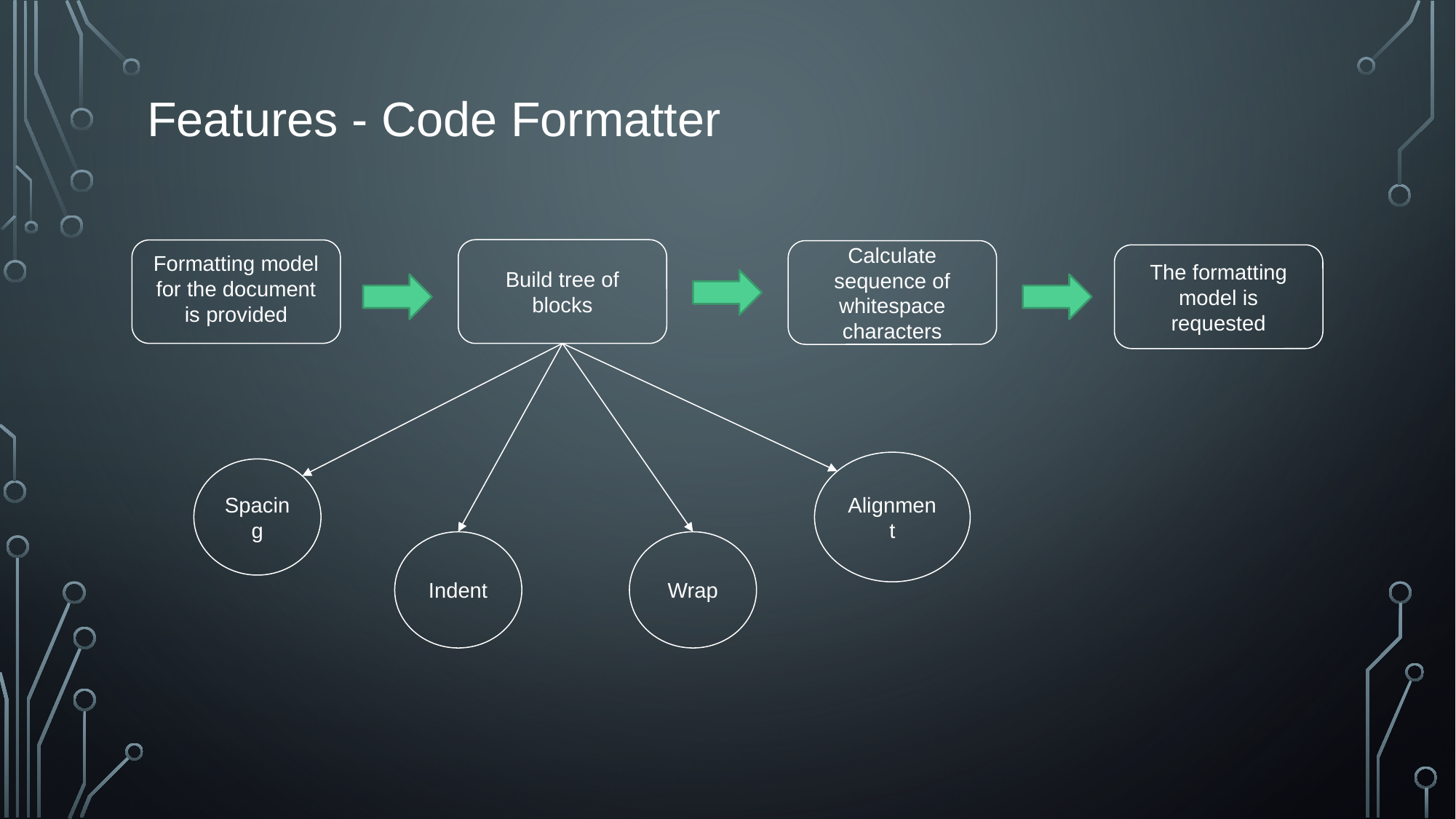

# Features - Code Formatter
Build tree of blocks

Formatting model for the document is provided

Calculate sequence of whitespace characters
The formatting model is requested

Alignment
Spacing
Indent
Wrap